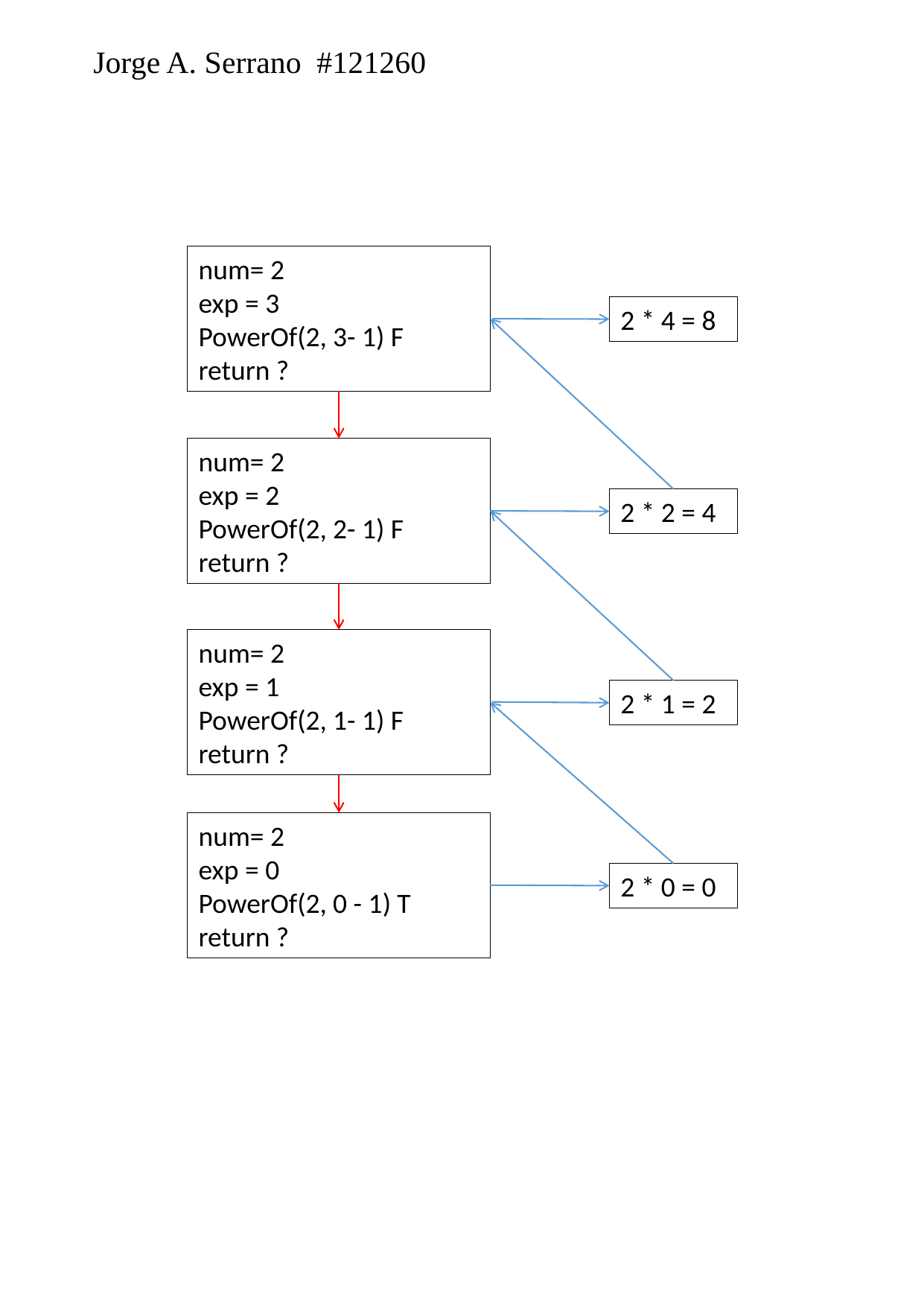

Jorge A. Serrano	#121260
num= 2
exp = 3
PowerOf(2, 3- 1) F
return ?
2 * 4 = 8
num= 2
exp = 2
PowerOf(2, 2- 1) F
return ?
2 * 2 = 4
num= 2
exp = 1
PowerOf(2, 1- 1) F
return ?
2 * 1 = 2
num= 2
exp = 0
PowerOf(2, 0 - 1) T
return ?
2 * 0 = 0